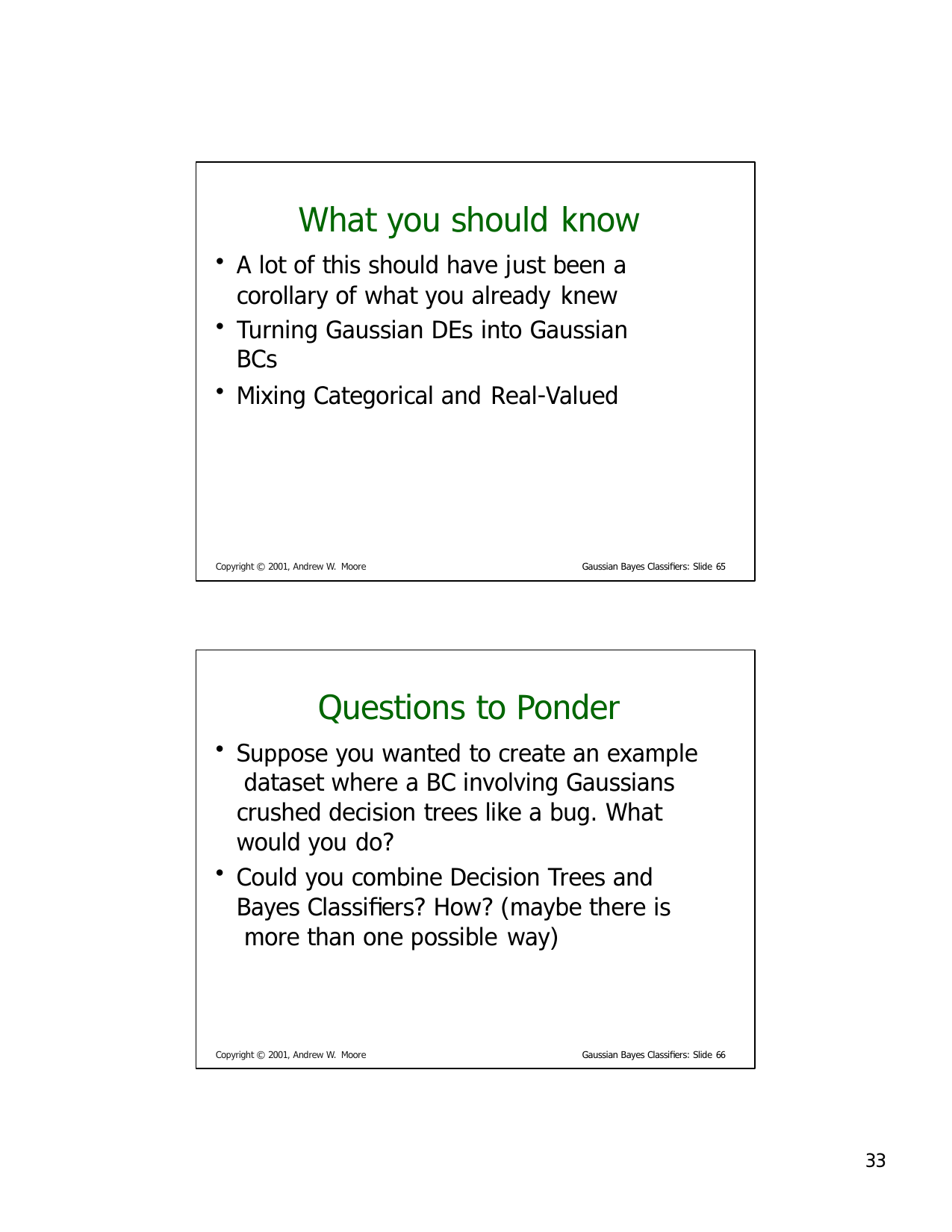

# What you should know
A lot of this should have just been a  corollary of what you already knew
Turning Gaussian DEs into Gaussian BCs
Mixing Categorical and Real-Valued
Copyright © 2001, Andrew W. Moore
Gaussian Bayes Classifiers: Slide 65

Questions to Ponder
Suppose you wanted to create an example  dataset where a BC involving Gaussians  crushed decision trees like a bug. What  would you do?
Could you combine Decision Trees and  Bayes Classifiers? How? (maybe there is  more than one possible way)
Copyright © 2001, Andrew W. Moore
Gaussian Bayes Classifiers: Slide 66
33